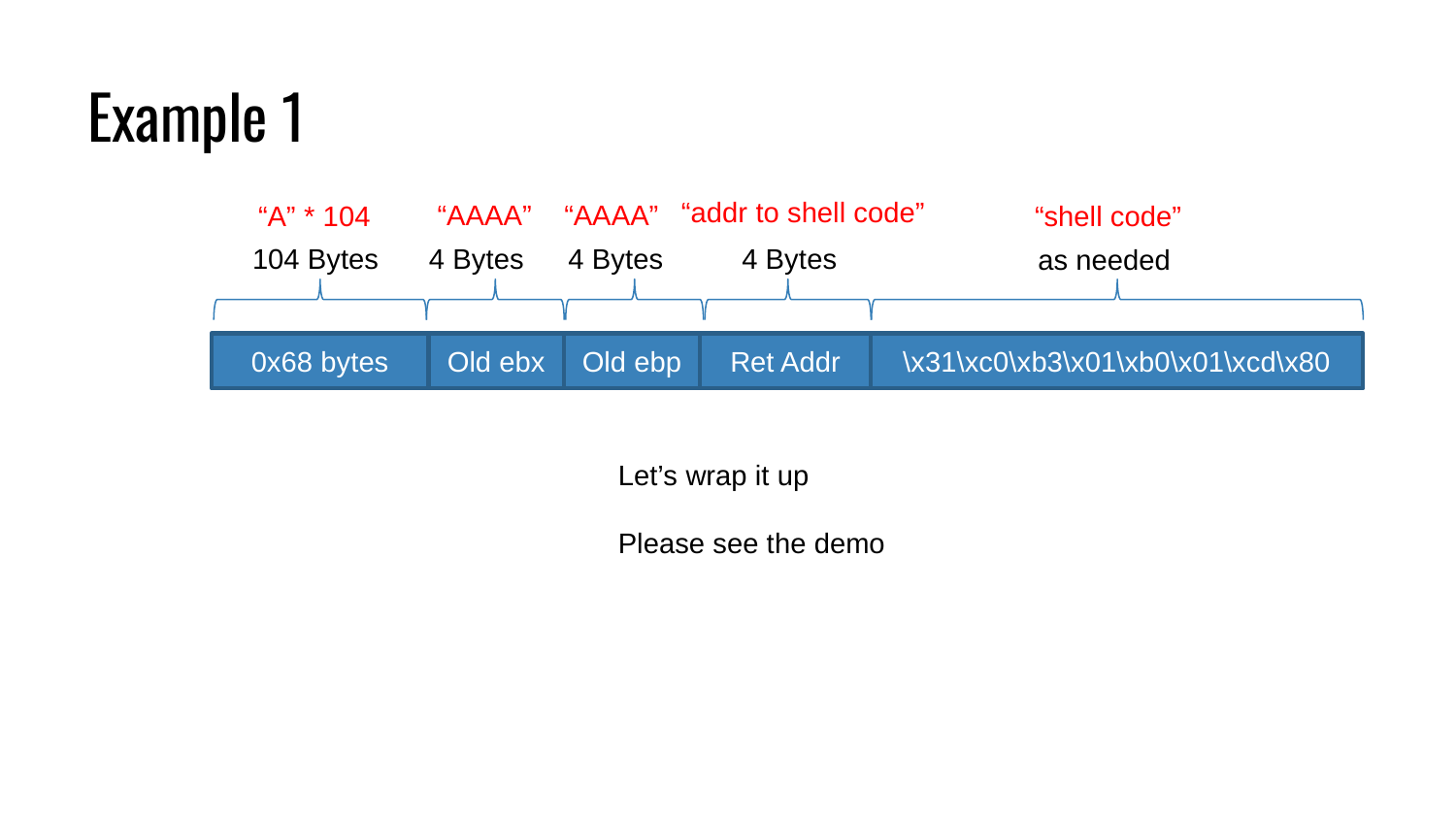

# Example 1

“addr to shell code”
“AAAA”
“AAAA”
“A” * 104
“shell code”

104 Bytes
4 Bytes
4 Bytes
4 Bytes
as needed
0x68 bytes
Old ebp
Ret Addr
\x31\xc0\xb3\x01\xb0\x01\xcd\x80
Old ebx
Let’s wrap it up

Please see the demo